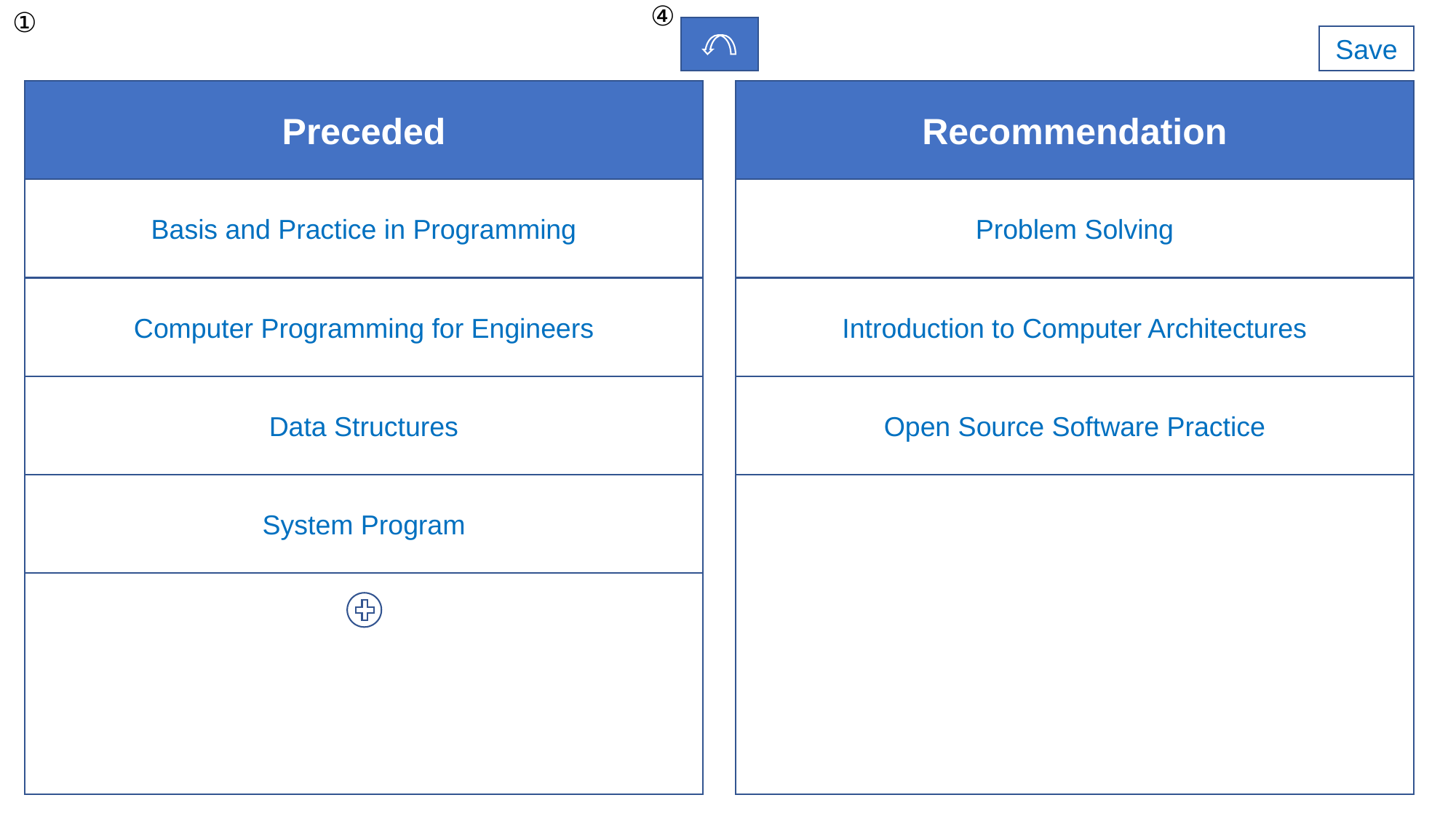

①
④

Save

Preceded

Recommendation
Basis and Practice in Programming
Problem Solving
Introduction to Computer Architectures
Computer Programming for Engineers
Open Source Software Practice
Data Structures
System Program